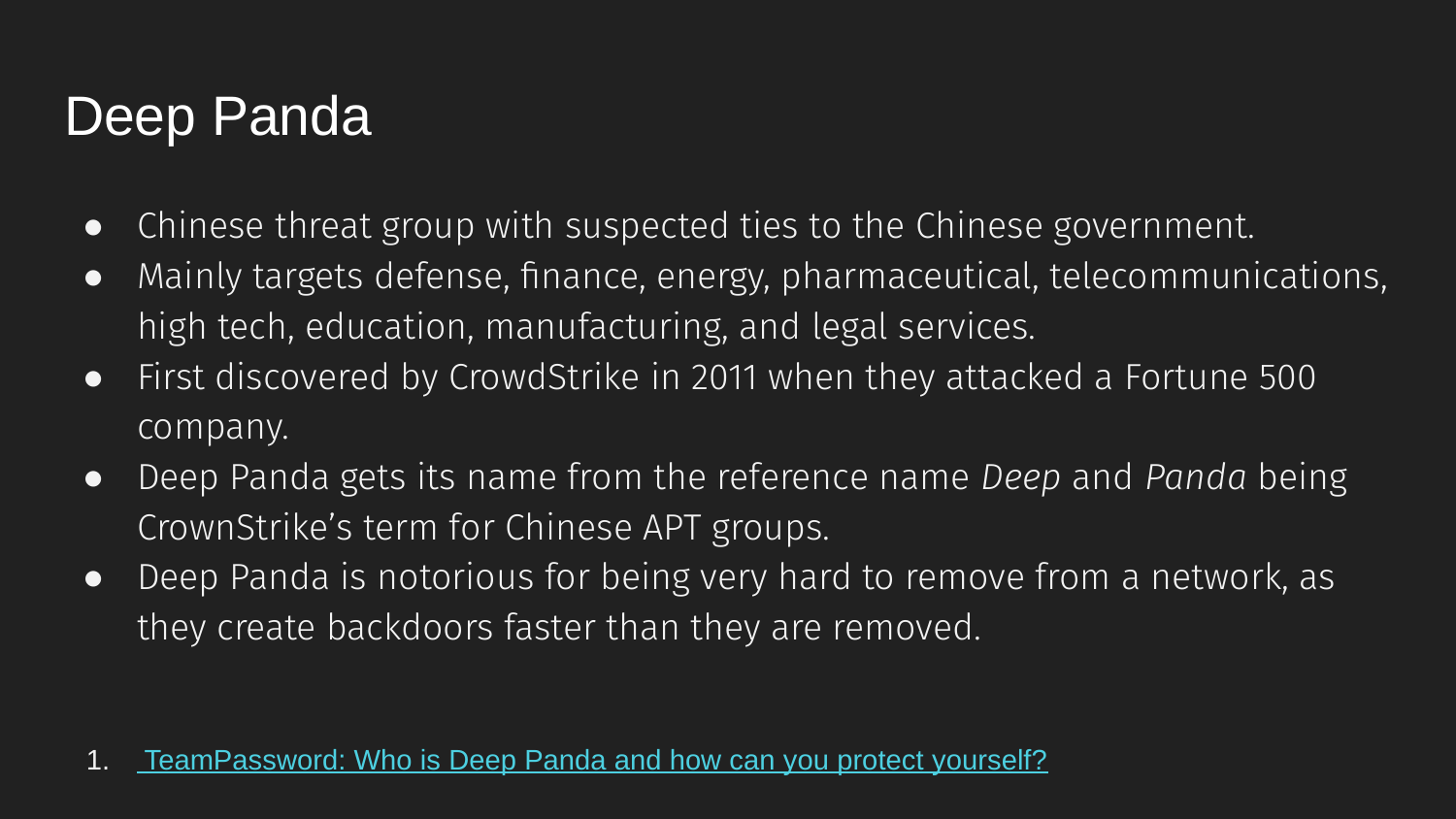

# Deep Panda
Chinese threat group with suspected ties to the Chinese government.
Mainly targets defense, finance, energy, pharmaceutical, telecommunications, high tech, education, manufacturing, and legal services.
First discovered by CrowdStrike in 2011 when they attacked a Fortune 500 company.
Deep Panda gets its name from the reference name Deep and Panda being CrownStrike’s term for Chinese APT groups.
Deep Panda is notorious for being very hard to remove from a network, as they create backdoors faster than they are removed.
 TeamPassword: Who is Deep Panda and how can you protect yourself?